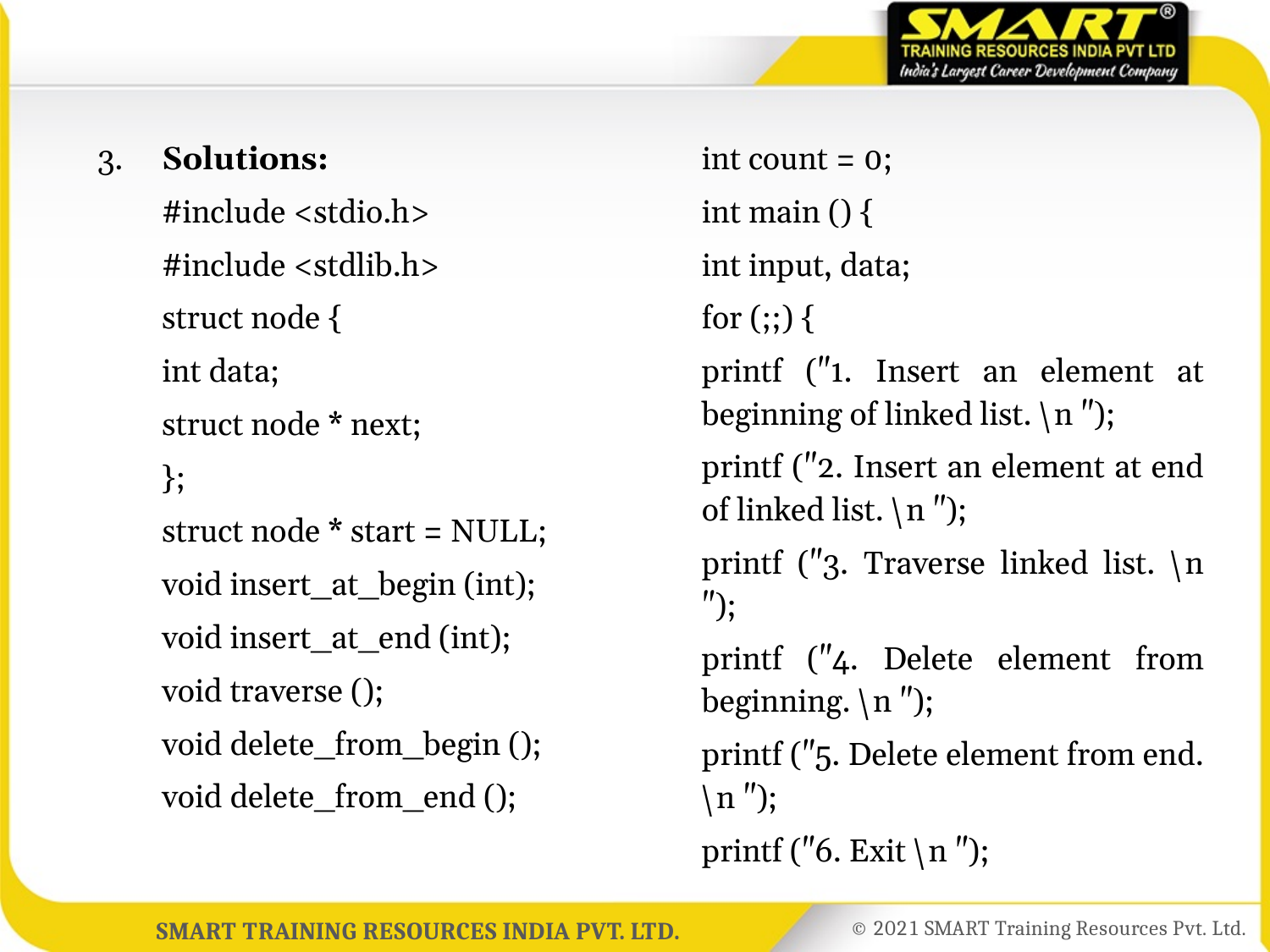

3.	Solutions:
	#include <stdio.h>
	#include <stdlib.h>
	struct node {
	int data;
	struct node * next;
	};
	struct node * start = NULL;
	void insert_at_begin (int);
	void insert_at_end (int);
	void traverse ();
	void delete_from_begin ();
	void delete_from_end ();

	int count = 0;
	int main () {
	int input, data;
	for (;;) {
	printf ("1. Insert an element at beginning of linked list. \n ");
	printf ("2. Insert an element at end of linked list. \n ");
	printf ("3. Traverse linked list. \n ");
	printf ("4. Delete element from beginning. \n ");
	printf ("5. Delete element from end. \n ");
	printf ("6. Exit \n ");